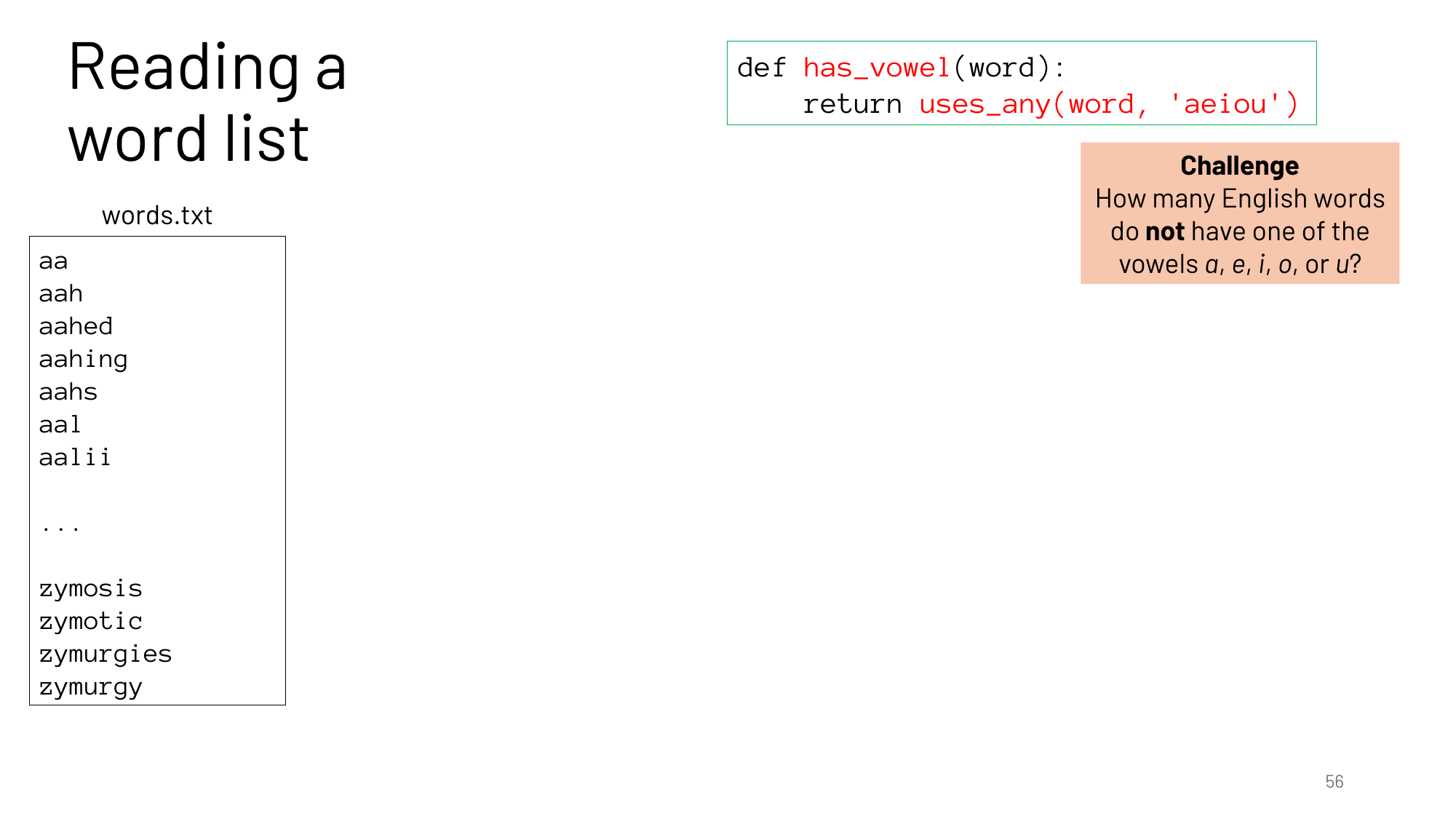

# Reading a word list
def has_vowel(word):
    return uses_any(word, 'aeiou')
Challenge
How many English words do not have one of the vowels a, e, i, o, or u?
words.txt
aa
aah
aahed
aahing
aahs
aal
aalii

...

zymosis
zymotic
zymurgies
zymurgy
56